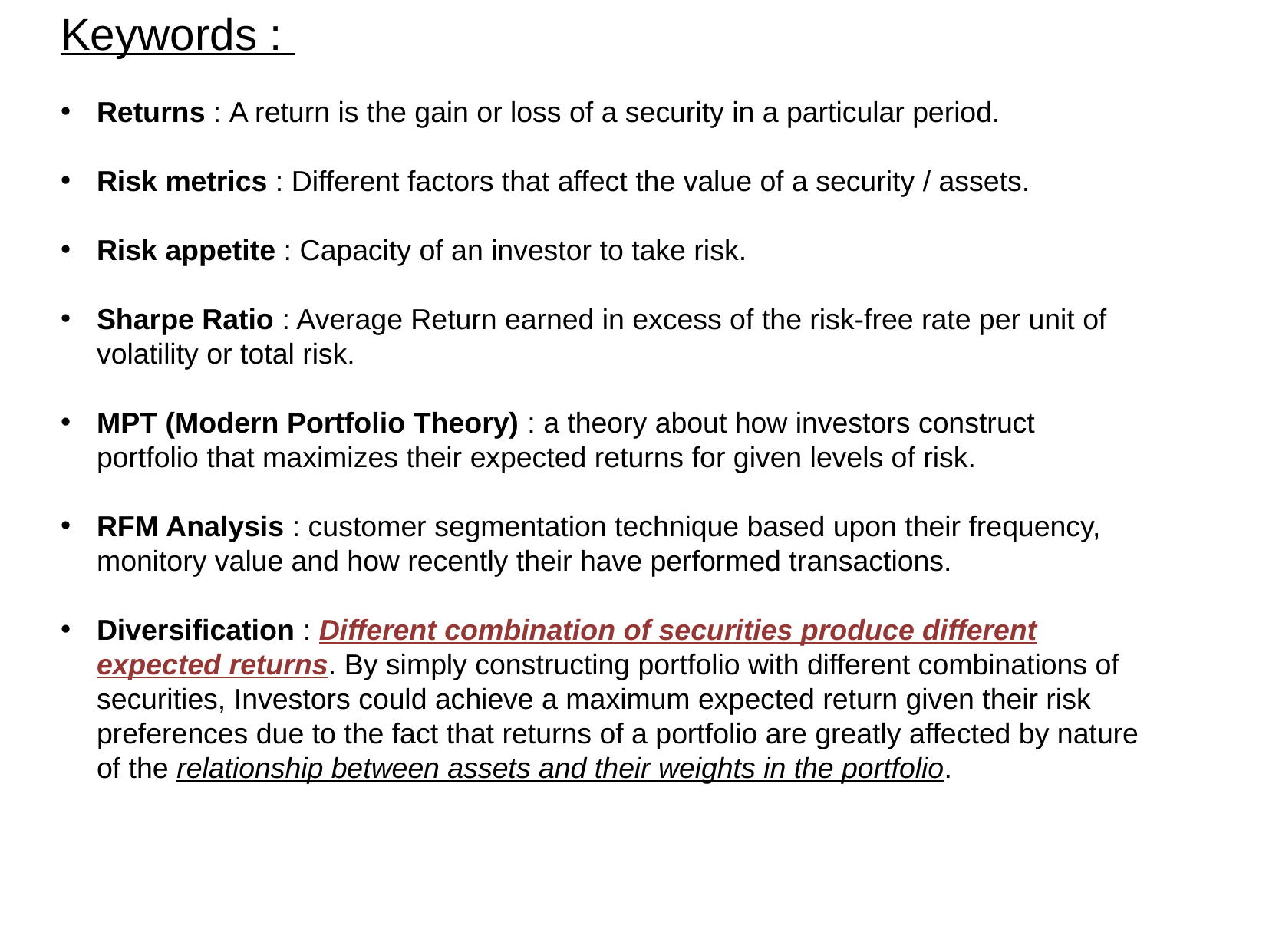

Keywords :

Returns : A return is the gain or loss of a security in a particular period.

Risk metrics : Different factors that affect the value of a security / assets.

Risk appetite : Capacity of an investor to take risk.

Sharpe Ratio : Average Return earned in excess of the risk-free rate per unit of volatility or total risk.

MPT (Modern Portfolio Theory) : a theory about how investors construct portfolio that maximizes their expected returns for given levels of risk.

RFM Analysis : customer segmentation technique based upon their frequency, monitory value and how recently their have performed transactions.

Diversification : Different combination of securities produce different expected returns. By simply constructing portfolio with different combinations of securities, Investors could achieve a maximum expected return given their risk preferences due to the fact that returns of a portfolio are greatly affected by nature of the relationship between assets and their weights in the portfolio.